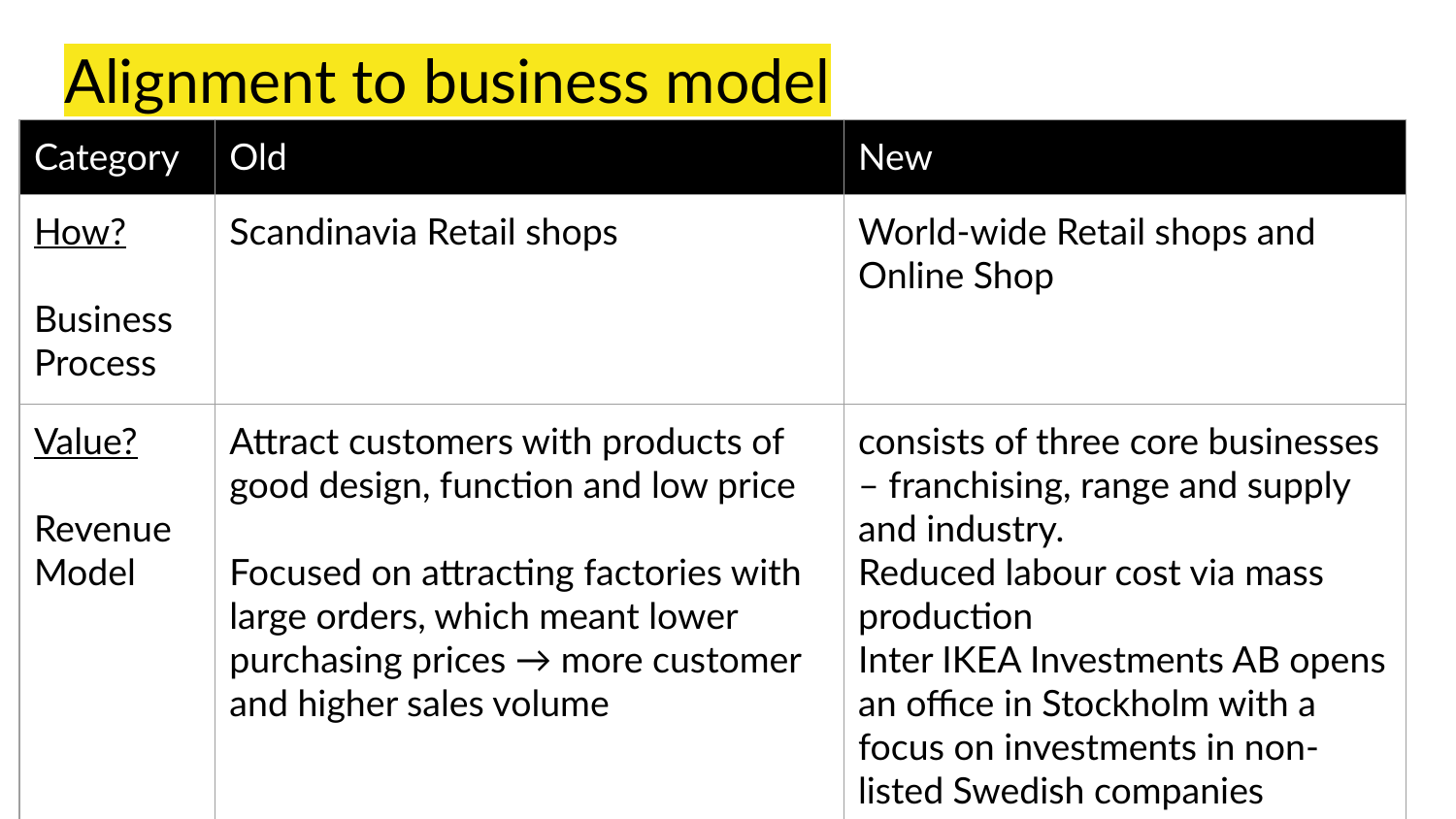

# Alignment to business model
| Category | Old | New |
| --- | --- | --- |
| How? Business Process | Scandinavia Retail shops | World-wide Retail shops and Online Shop |
| Value? Revenue Model | Attract customers with products of good design, function and low price Focused on attracting factories with large orders, which meant lower purchasing prices → more customer and higher sales volume | consists of three core businesses – franchising, range and supply and industry. Reduced labour cost via mass production Inter IKEA Investments AB opens an office in Stockholm with a focus on investments in non-listed Swedish companies |